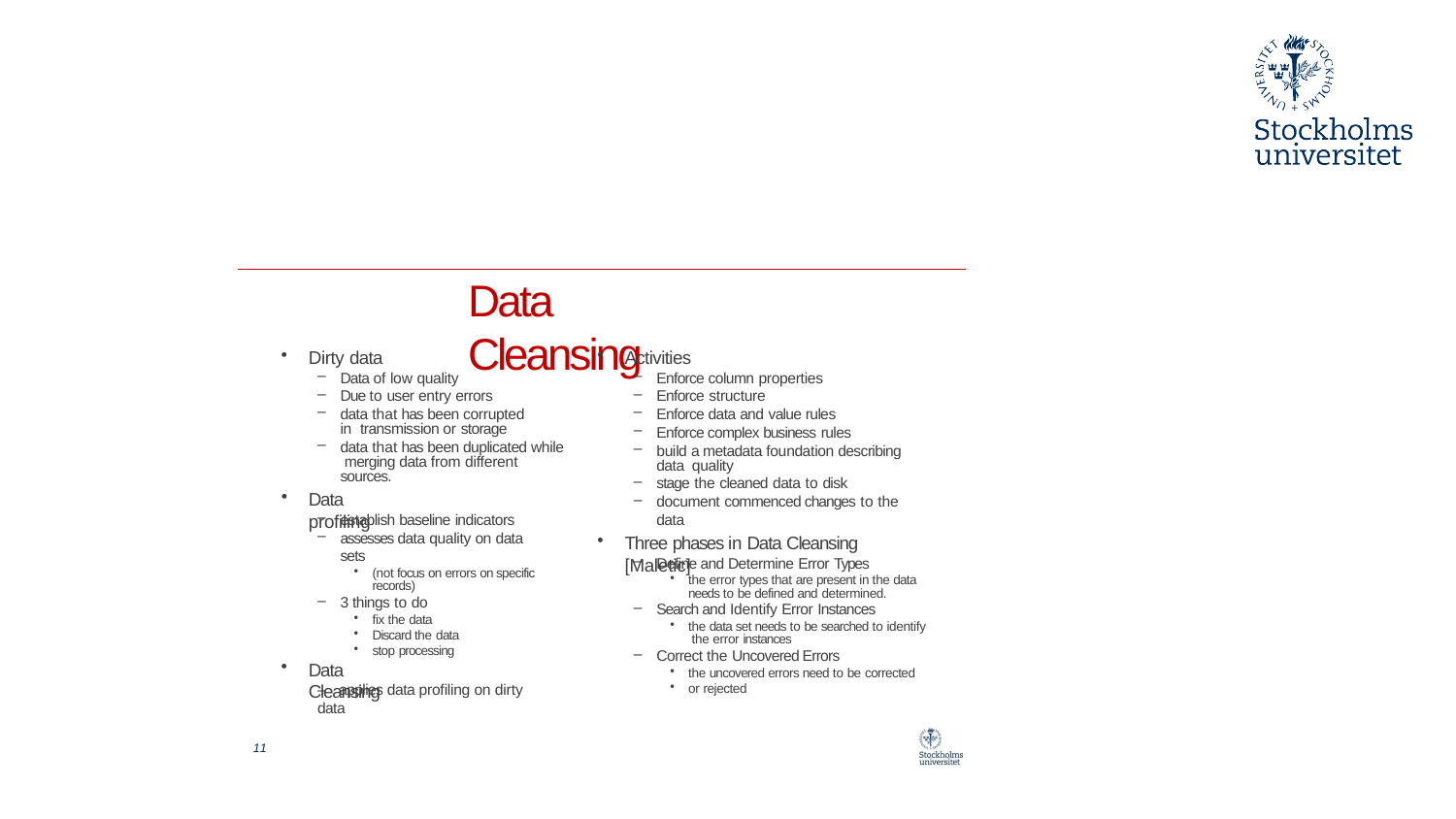

#

Data Cleansing
Dirty data
Activities
Data of low quality
Due to user entry errors
data that has been corrupted in  transmission or storage
data that has been duplicated while  merging data from different sources.
Enforce column properties
Enforce structure
Enforce data and value rules
Enforce complex business rules
build a metadata foundation describing data  quality
stage the cleaned data to disk
document commenced changes to the data
Data profiling
establish baseline indicators
assesses data quality on data sets
(not focus on errors on specific  records)
3 things to do
fix the data
Discard the data
stop processing
Three phases in Data Cleansing [Maletic]
Define and Determine Error Types
the error types that are present in the data  needs to be defined and determined.
Search and Identify Error Instances
the data set needs to be searched to identify  the error instances
Correct the Uncovered Errors
the uncovered errors need to be corrected
or rejected
Data Cleansing
–   applies data profiling on dirty data

11